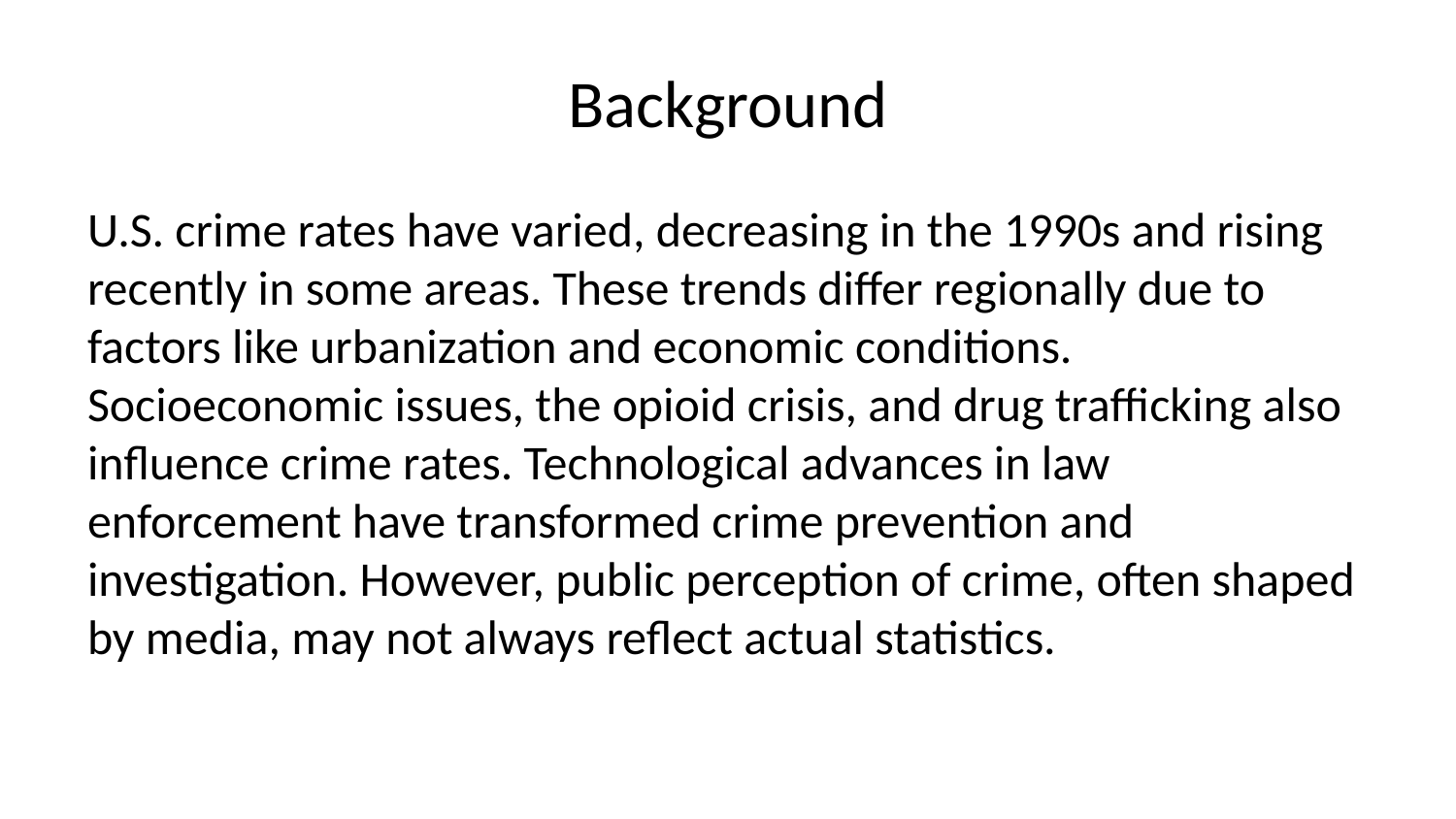

# Background
U.S. crime rates have varied, decreasing in the 1990s and rising recently in some areas. These trends differ regionally due to factors like urbanization and economic conditions. Socioeconomic issues, the opioid crisis, and drug trafficking also influence crime rates. Technological advances in law enforcement have transformed crime prevention and investigation. However, public perception of crime, often shaped by media, may not always reflect actual statistics.